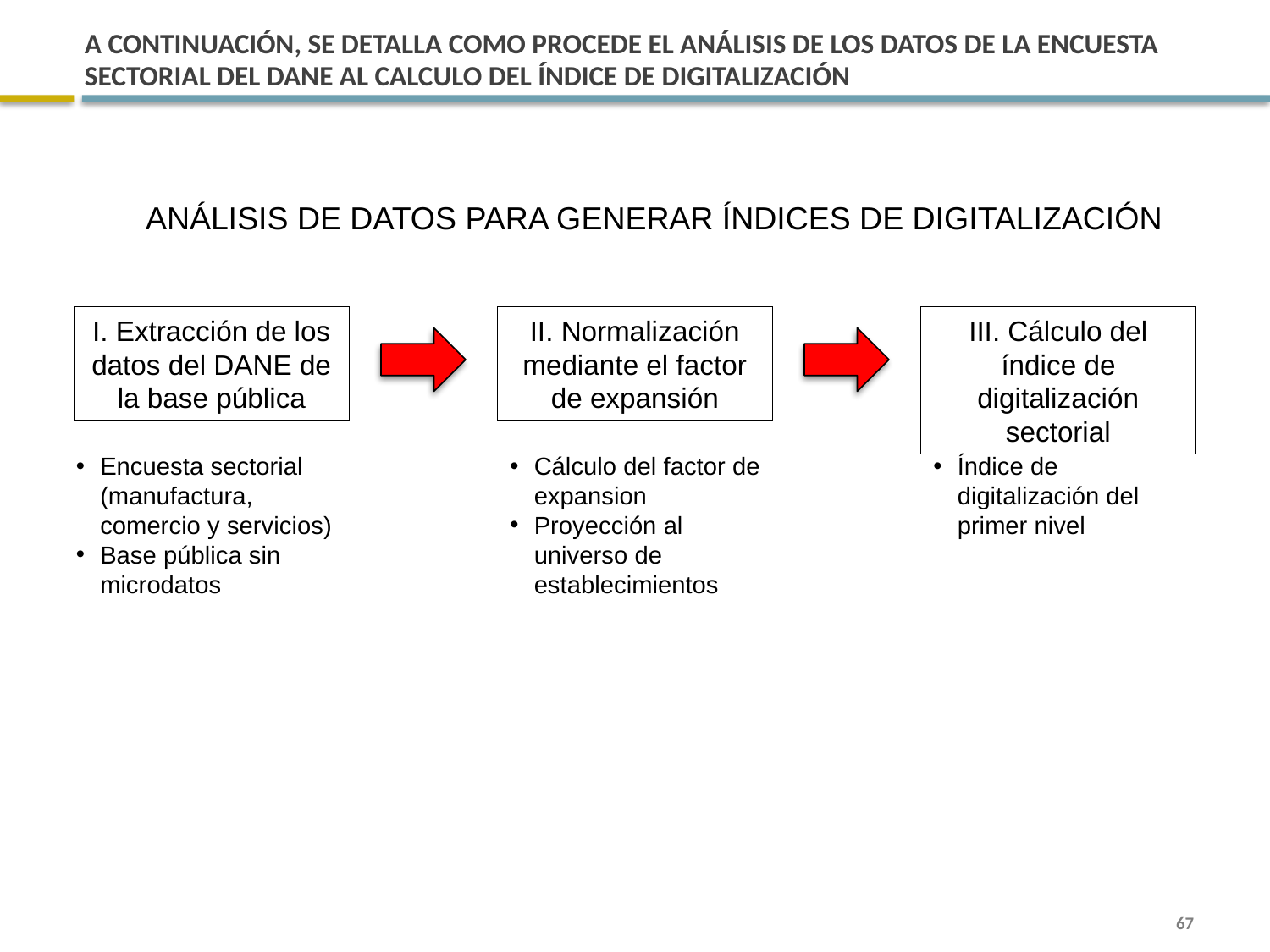

# A CONTINUACIÓN, SE DETALLA COMO PROCEDE EL ANÁLISIS DE LOS DATOS DE LA ENCUESTA SECTORIAL DEL DANE AL CALCULO DEL ÍNDICE DE DIGITALIZACIÓN
ANÁLISIS DE DATOS PARA GENERAR ÍNDICES DE DIGITALIZACIÓN
I. Extracción de los datos del DANE de la base pública
II. Normalización mediante el factor de expansión
III. Cálculo del índice de digitalización sectorial

Encuesta sectorial (manufactura, comercio y servicios)
Base pública sin microdatos
Cálculo del factor de expansion
Proyección al universo de establecimientos
Índice de digitalización del primer nivel